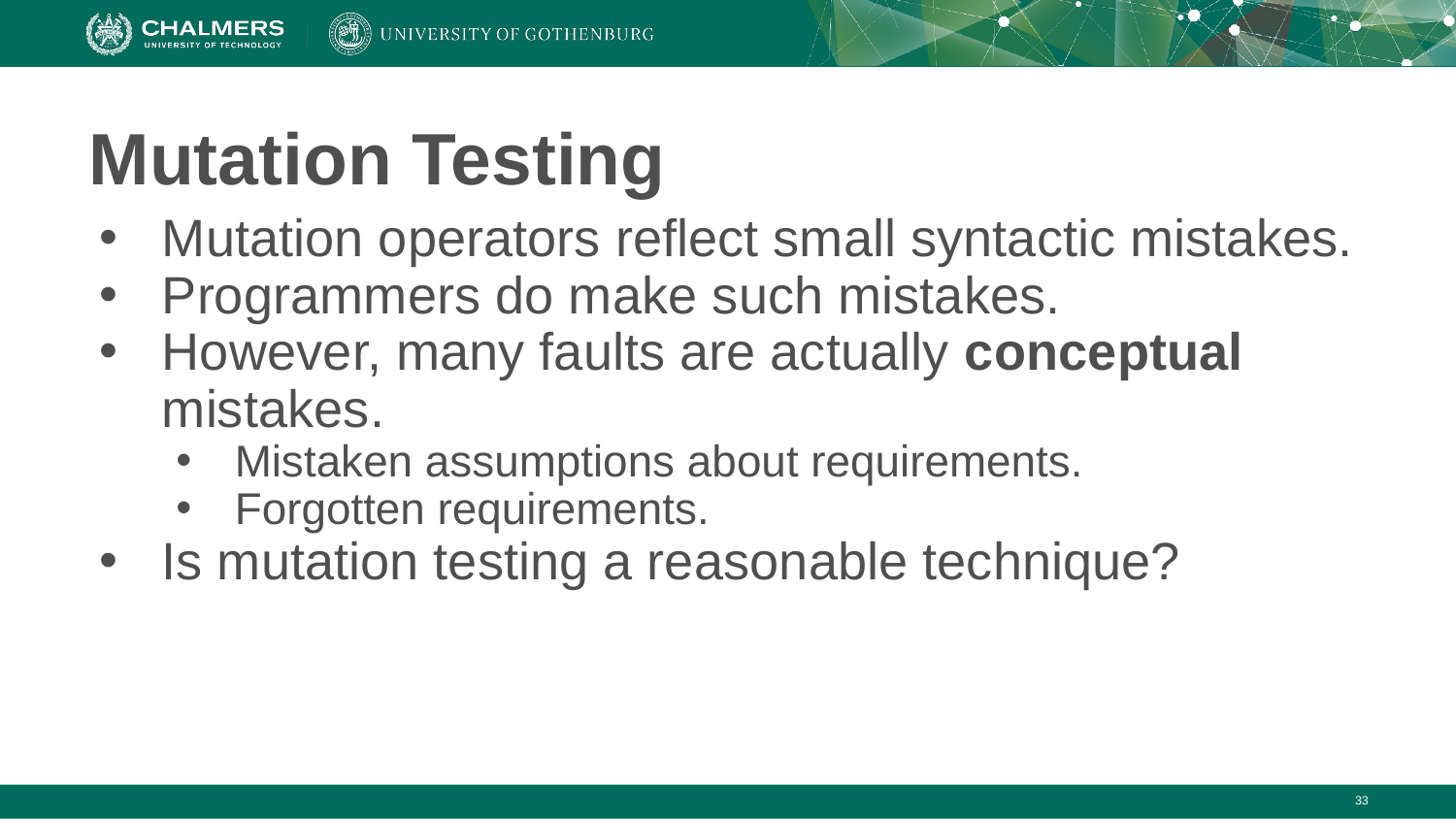

# Mutation Testing
Mutation operators reflect small syntactic mistakes.
Programmers do make such mistakes.
However, many faults are actually conceptual mistakes.
Mistaken assumptions about requirements.
Forgotten requirements.
Is mutation testing a reasonable technique?
33